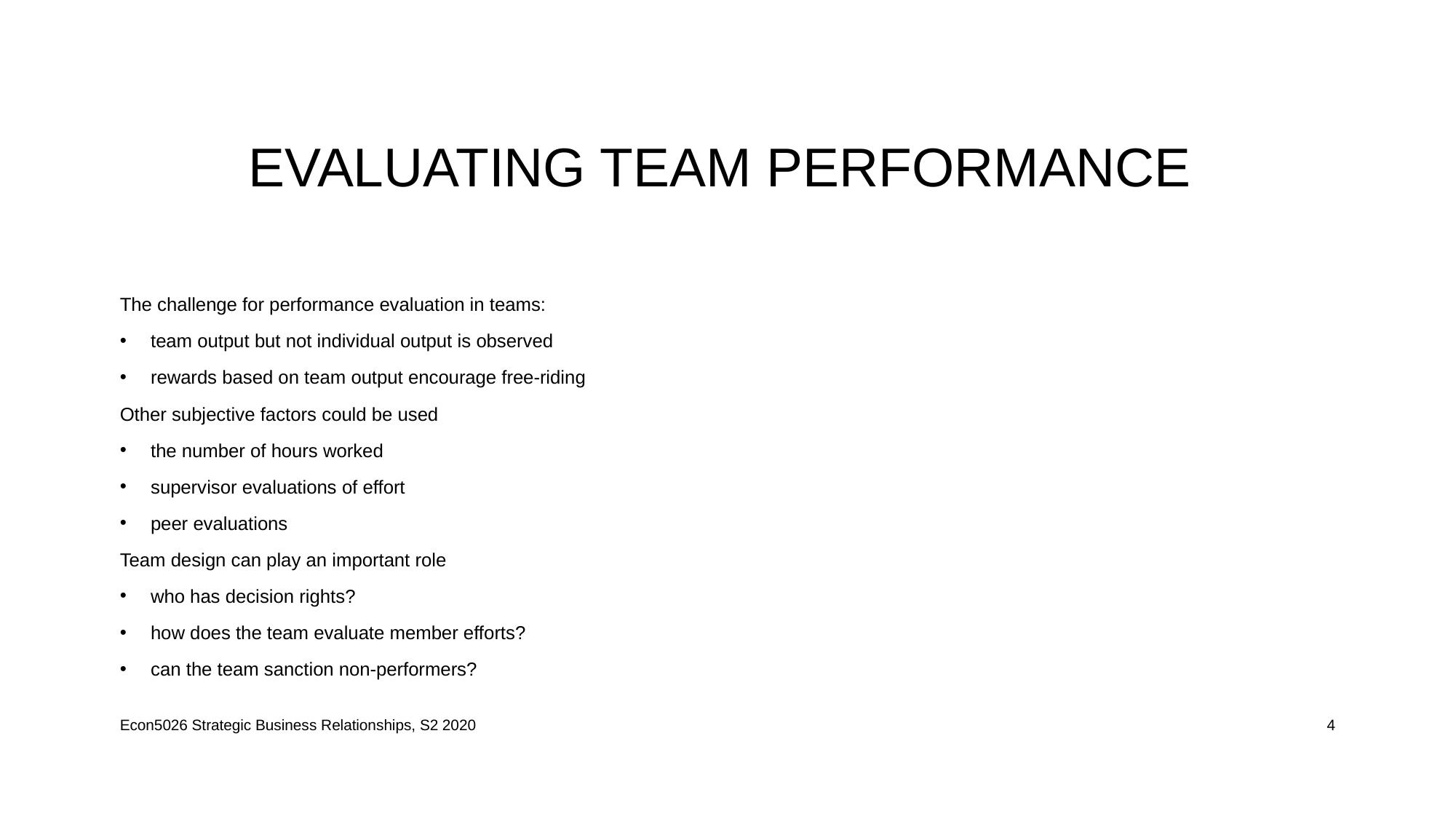

# Evaluating Team Performance
The challenge for performance evaluation in teams:
team output but not individual output is observed
rewards based on team output encourage free-riding
Other subjective factors could be used
the number of hours worked
supervisor evaluations of effort
peer evaluations
Team design can play an important role
who has decision rights?
how does the team evaluate member efforts?
can the team sanction non-performers?

Econ5026 Strategic Business Relationships, S2 2020
4